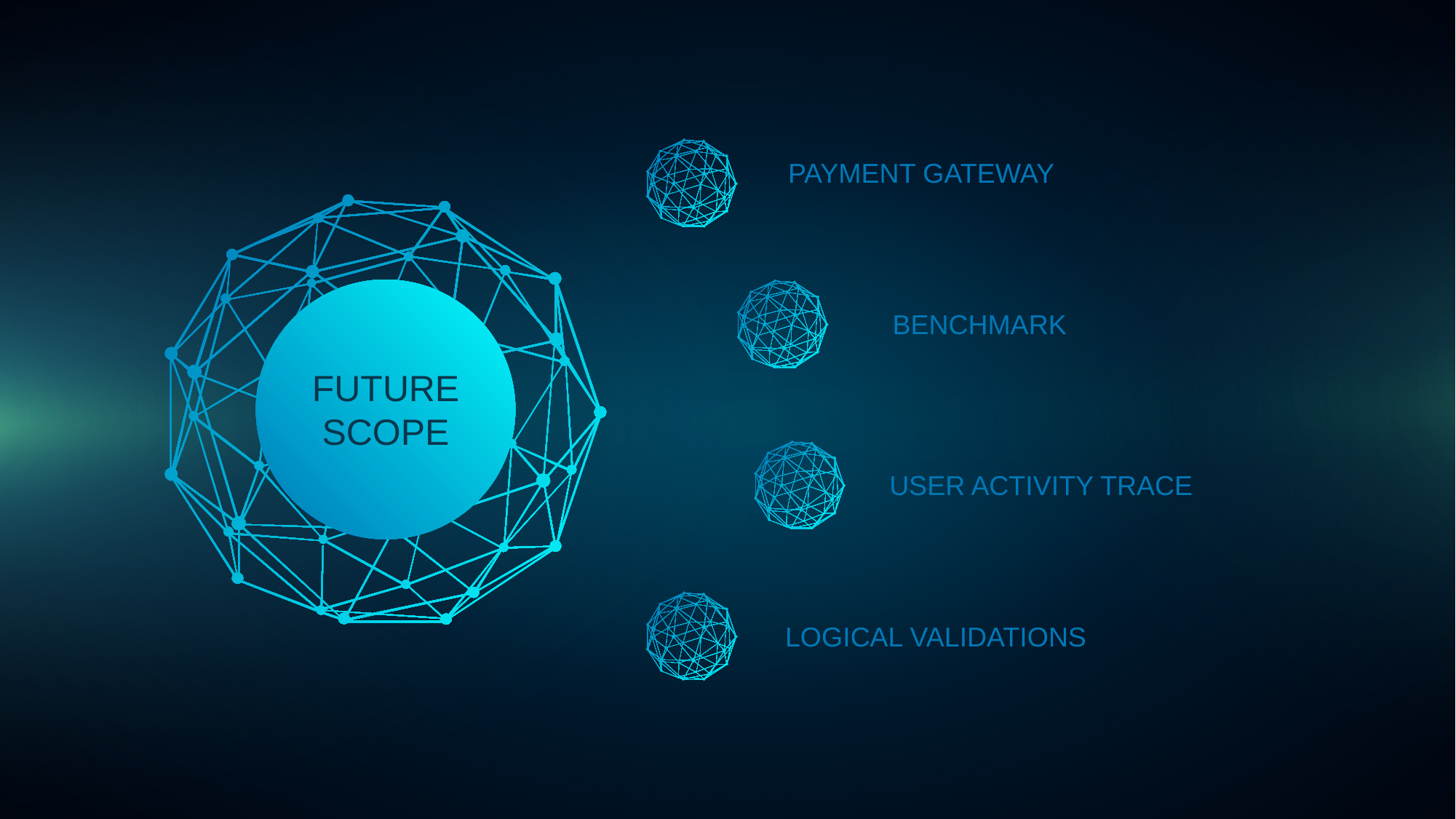

PAYMENT GATEWAY

BENCHMARK
FUTURE
SCOPE

USER ACTIVITY TRACE

LOGICAL VALIDATIONS